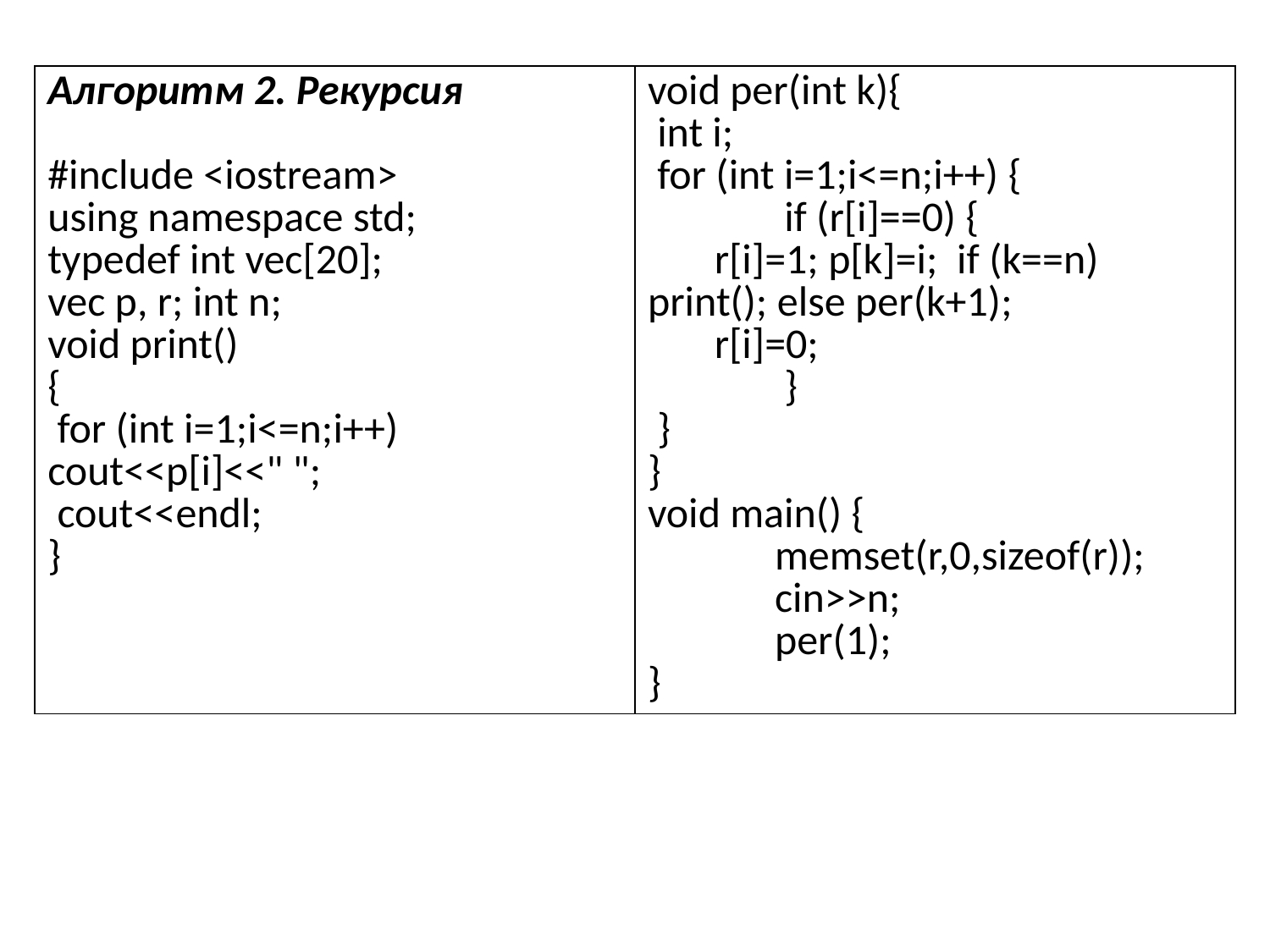

| Алгоритм 2. Рекурсия #include <iostream> using namespace std; typedef int vec[20]; vec p, r; int n; void print() { for (int i=1;i<=n;i++) cout<<p[i]<<" "; cout<<endl; } | void per(int k){ int i; for (int i=1;i<=n;i++) { if (r[i]==0) { r[i]=1; p[k]=i; if (k==n) print(); else per(k+1); r[i]=0; } } } void main() { memset(r,0,sizeof(r)); cin>>n; per(1); } |
| --- | --- |